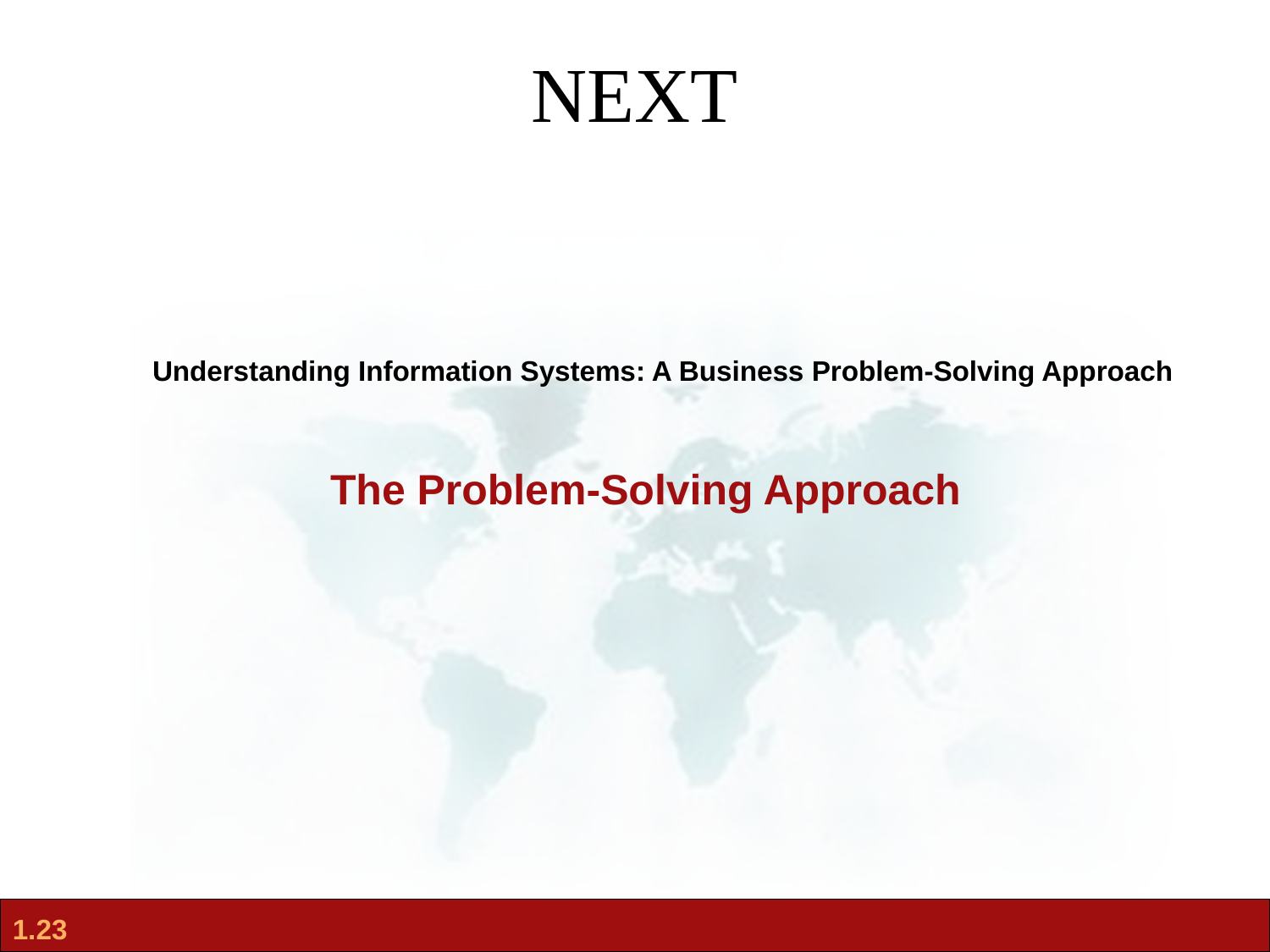

# NEXT
Understanding Information Systems: A Business Problem-Solving Approach
The Problem-Solving Approach